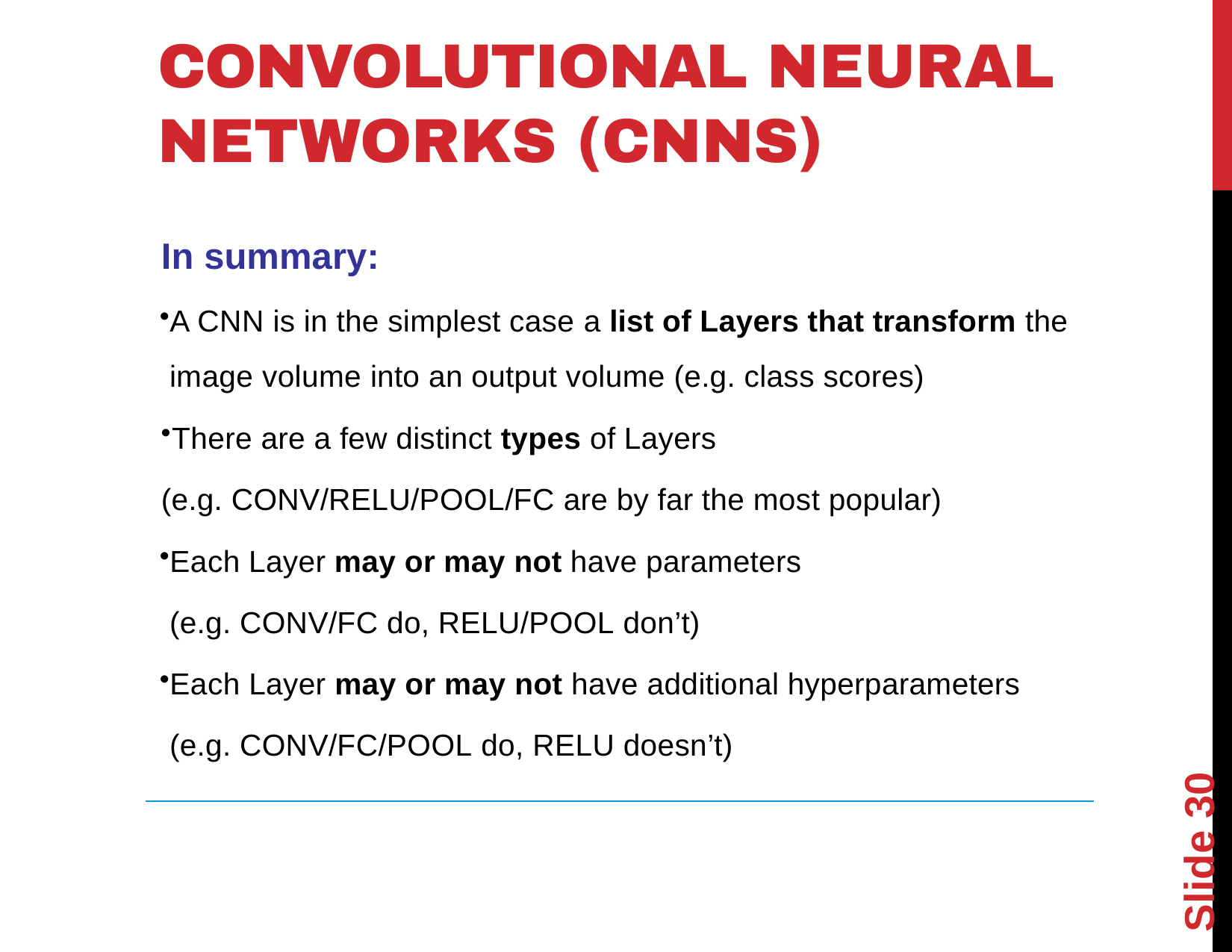

# Convolutional Neural Networks (CNNs)
In summary:
A CNN is in the simplest case a list of Layers that transform the  image volume into an output volume (e.g. class scores)
There are a few distinct types of Layers
(e.g. CONV/RELU/POOL/FC are by far the most popular)
Each Layer may or may not have parameters  (e.g. CONV/FC do, RELU/POOL don’t)
Each Layer may or may not have additional hyperparameters  (e.g. CONV/FC/POOL do, RELU doesn’t)

Slide 30